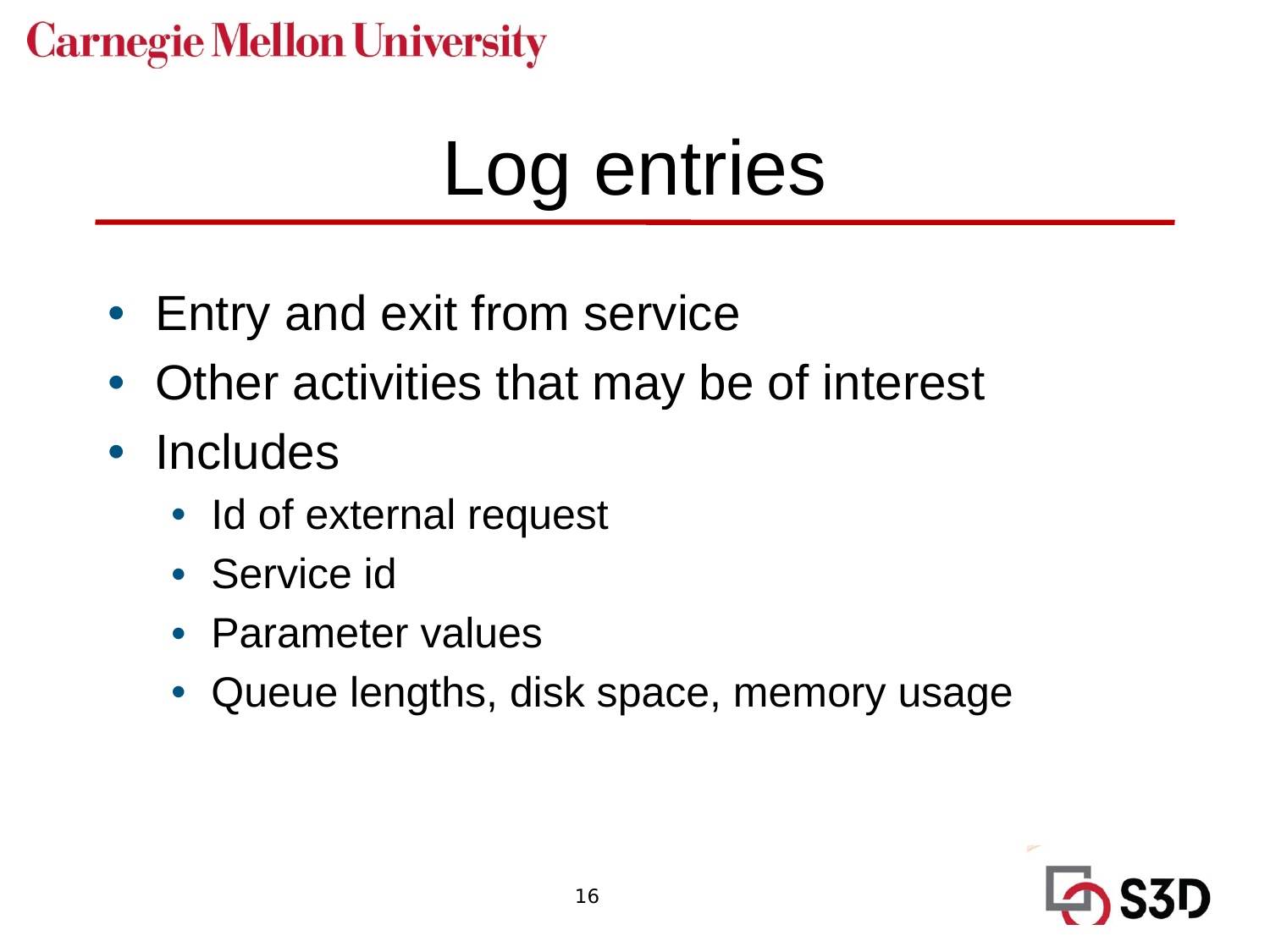

# Log entries
Entry and exit from service
Other activities that may be of interest
Includes
Id of external request
Service id
Parameter values
Queue lengths, disk space, memory usage